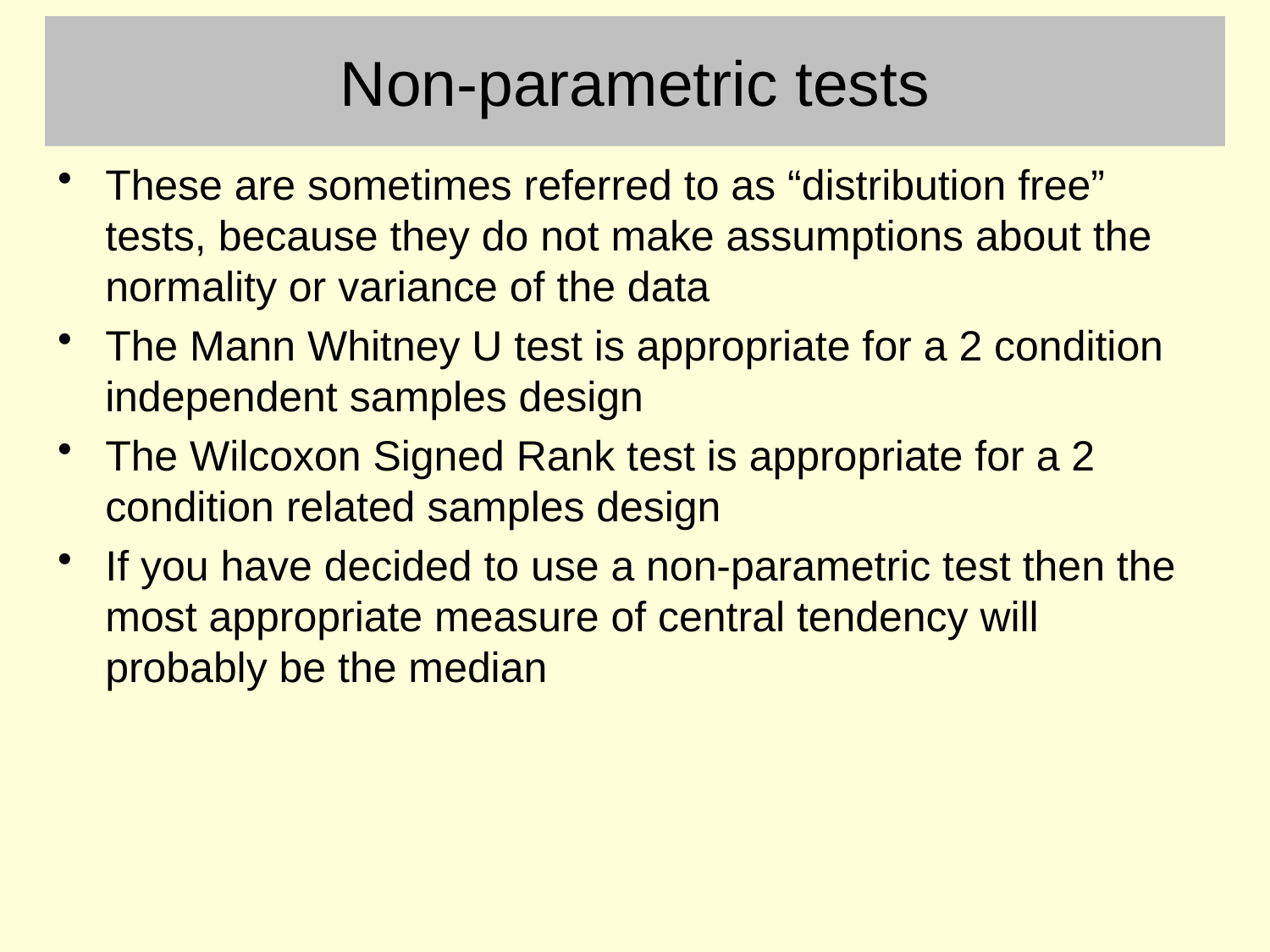

# Non-parametric tests
These are sometimes referred to as “distribution free” tests, because they do not make assumptions about the normality or variance of the data
The Mann Whitney U test is appropriate for a 2 condition independent samples design
The Wilcoxon Signed Rank test is appropriate for a 2 condition related samples design
If you have decided to use a non-parametric test then the most appropriate measure of central tendency will probably be the median